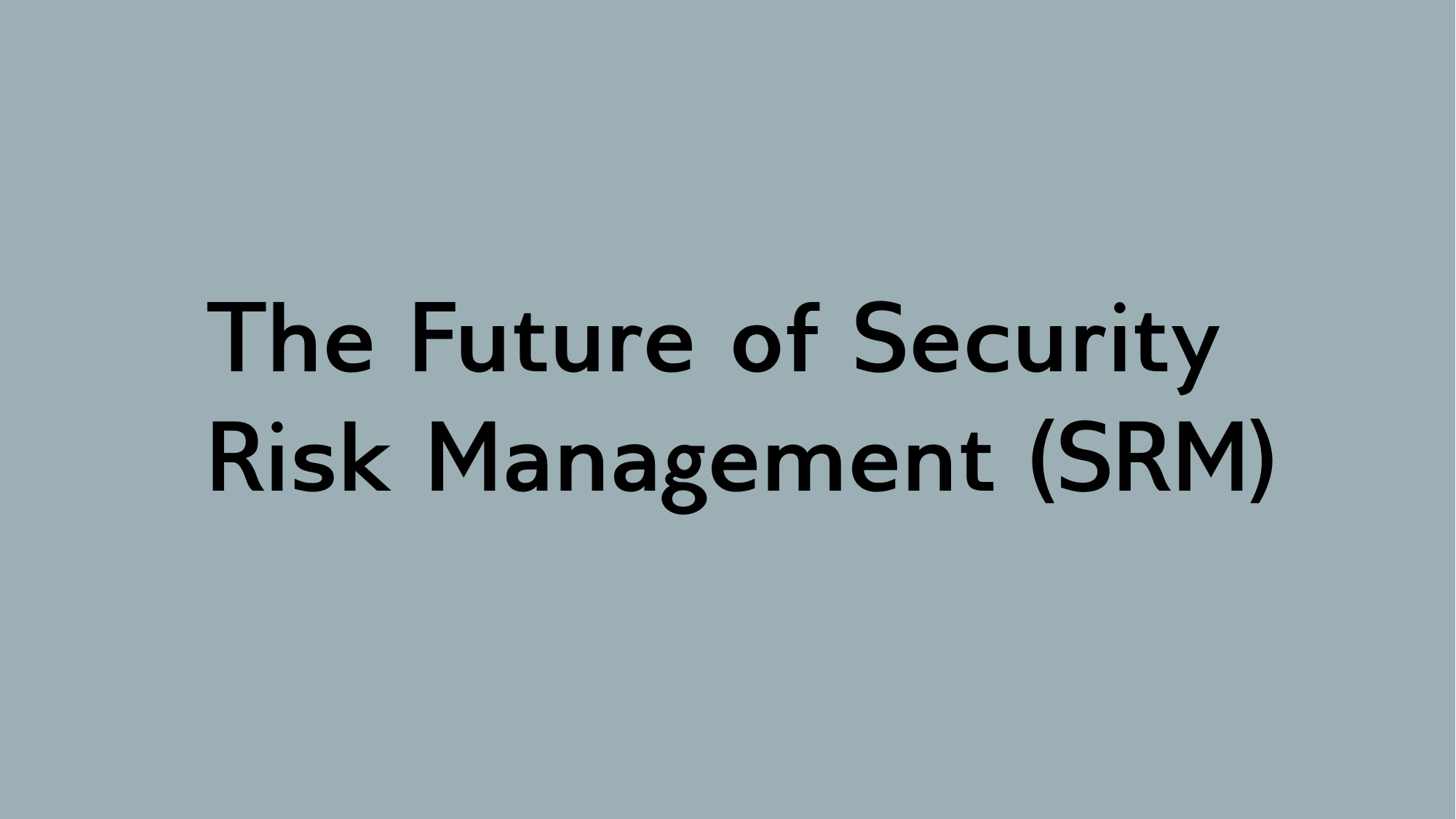

The Future of Security Risk Management (SRM)